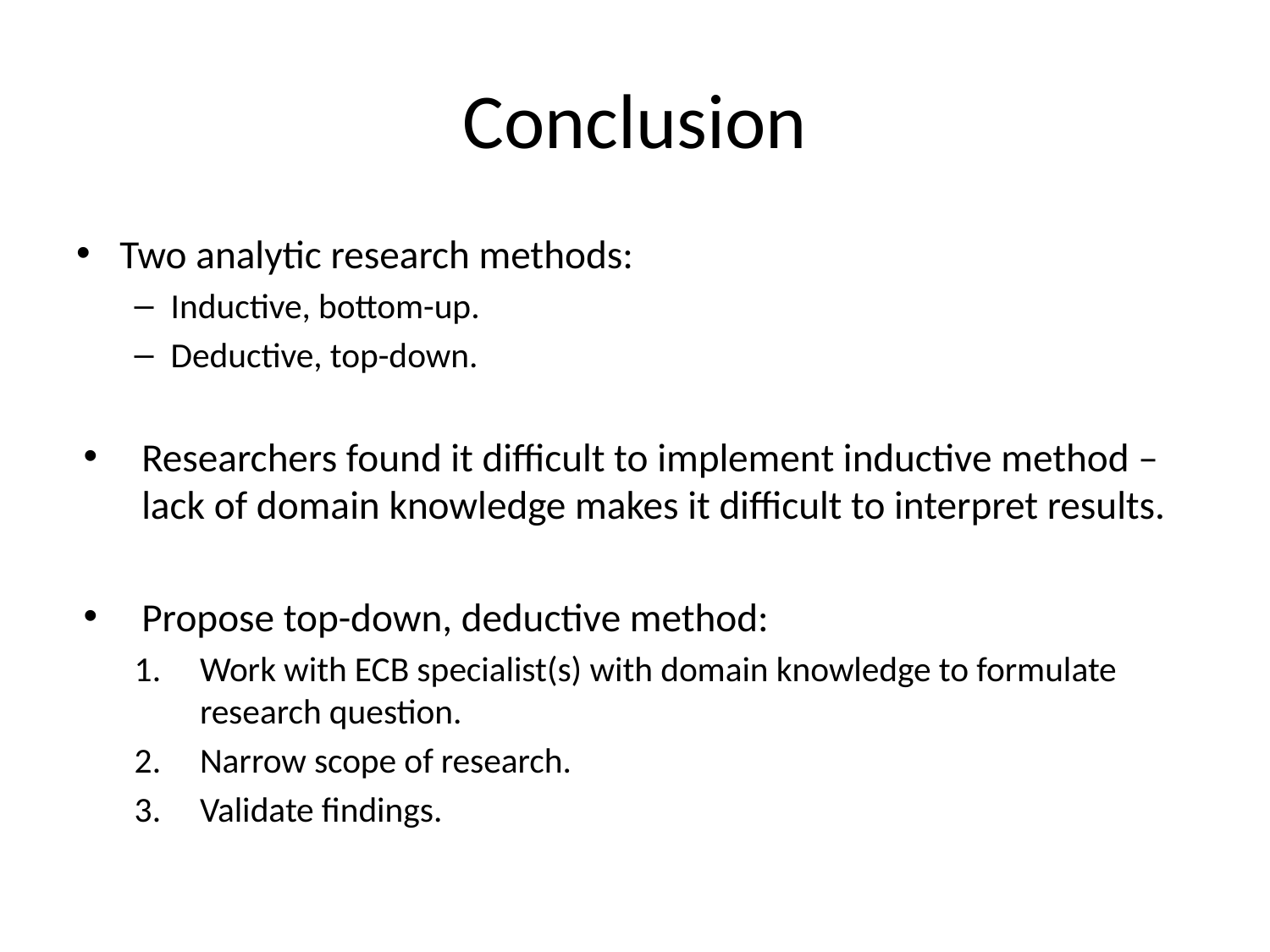

# Conclusion
Two analytic research methods:
Inductive, bottom-up.
Deductive, top-down.

Researchers found it difficult to implement inductive method – lack of domain knowledge makes it difficult to interpret results.

Propose top-down, deductive method:
Work with ECB specialist(s) with domain knowledge to formulate research question.
Narrow scope of research.
Validate findings.